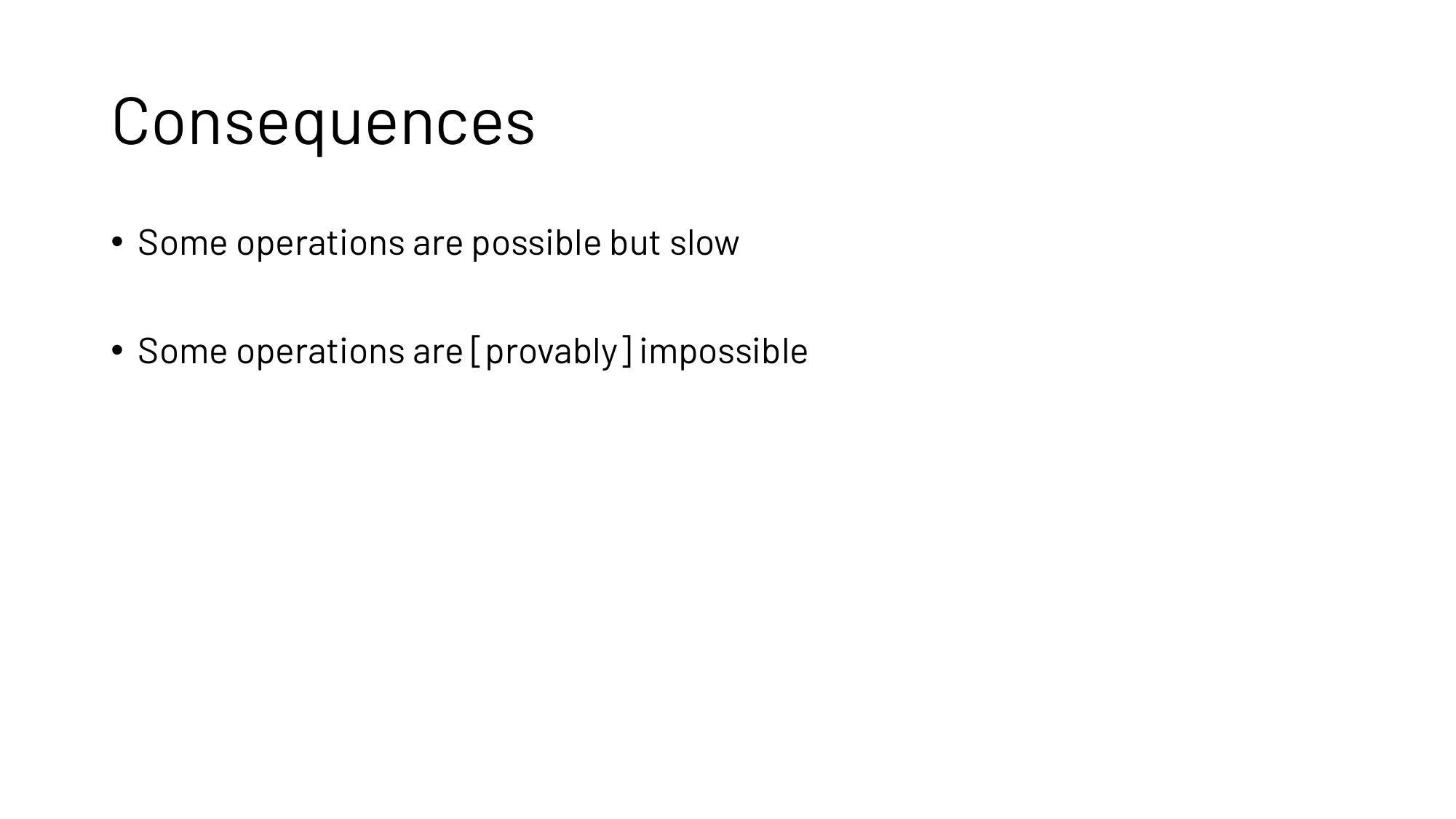

# Consequences
Some operations are possible but slow

Some operations are [provably] impossible